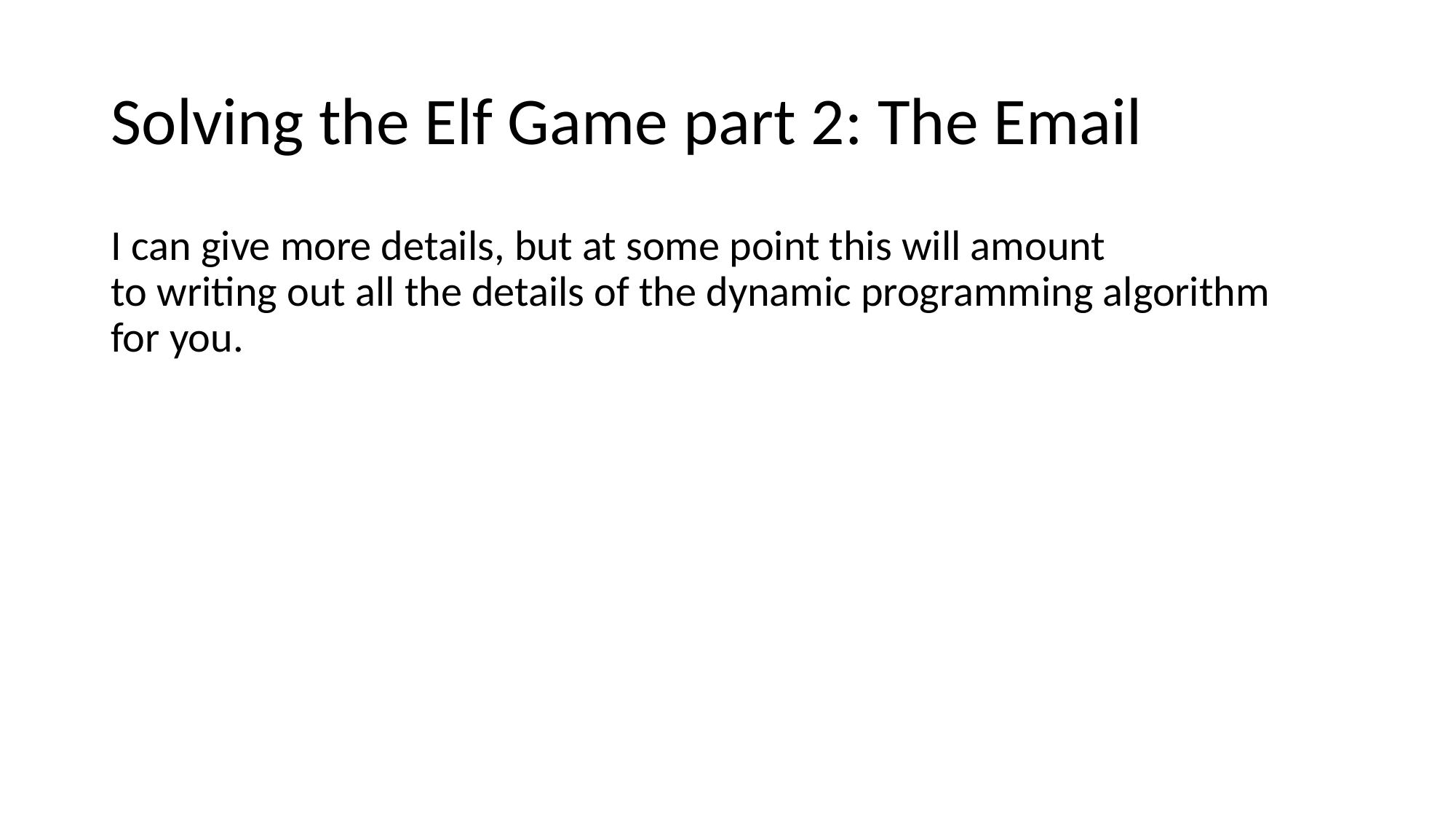

# Solving the Elf Game part 2: The Email
I can give more details, but at some point this will amount
to writing out all the details of the dynamic programming algorithm
for you.